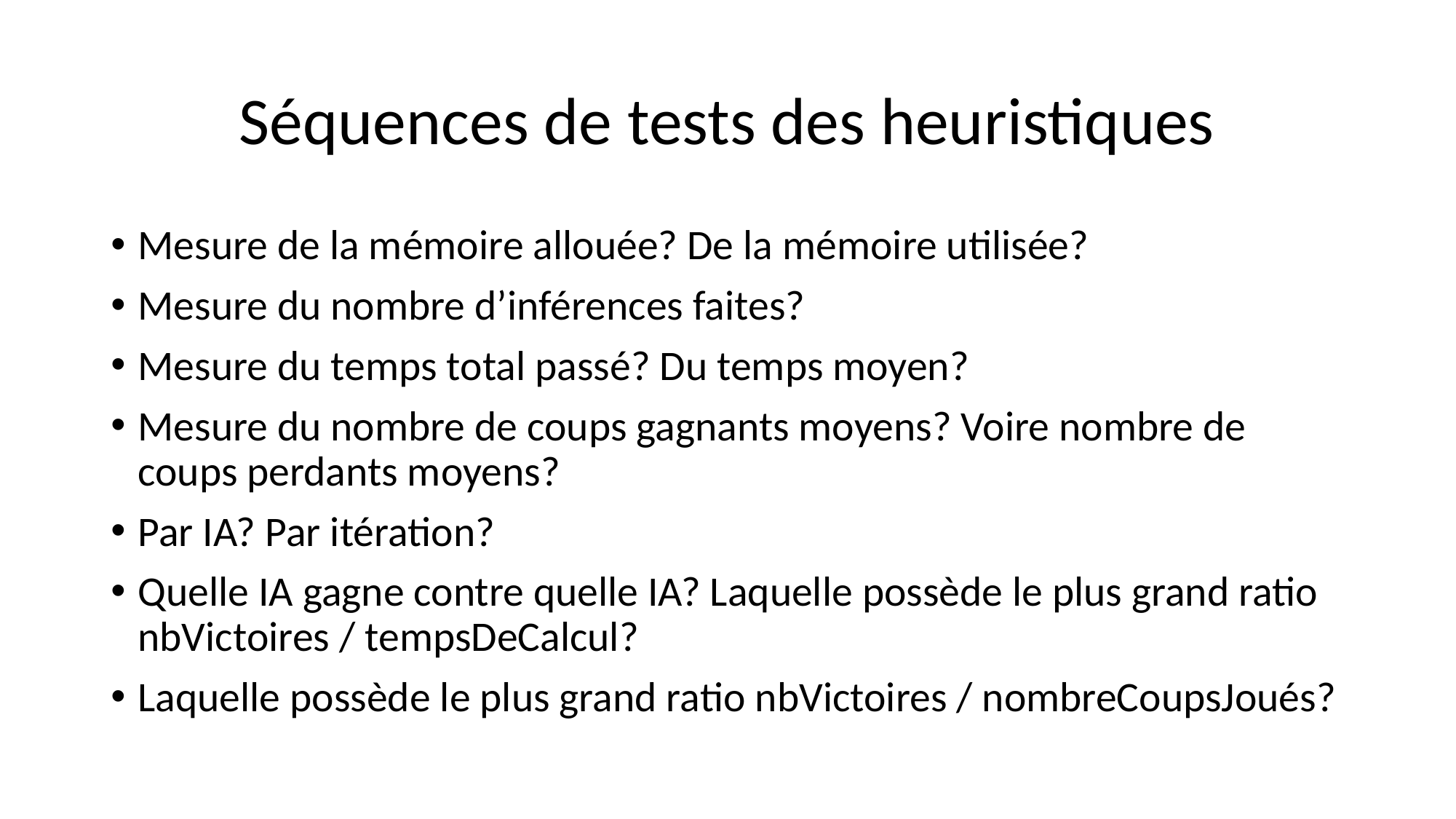

# Séquences de tests des heuristiques
Mesure de la mémoire allouée? De la mémoire utilisée?
Mesure du nombre d’inférences faites?
Mesure du temps total passé? Du temps moyen?
Mesure du nombre de coups gagnants moyens? Voire nombre de coups perdants moyens?
Par IA? Par itération?
Quelle IA gagne contre quelle IA? Laquelle possède le plus grand ratio nbVictoires / tempsDeCalcul?
Laquelle possède le plus grand ratio nbVictoires / nombreCoupsJoués?